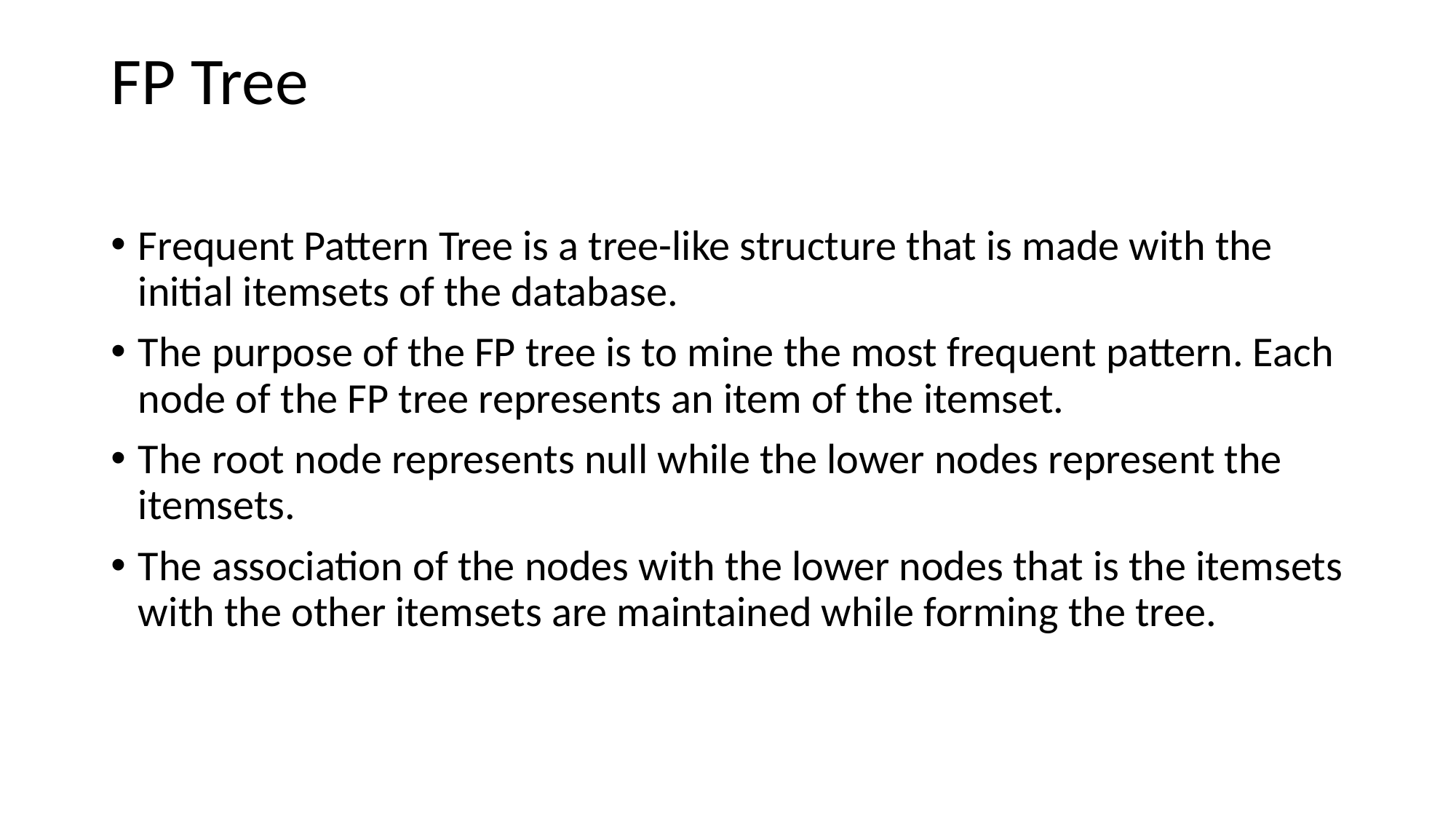

# FP Tree
Frequent Pattern Tree is a tree-like structure that is made with the initial itemsets of the database.
The purpose of the FP tree is to mine the most frequent pattern. Each node of the FP tree represents an item of the itemset.
The root node represents null while the lower nodes represent the itemsets.
The association of the nodes with the lower nodes that is the itemsets with the other itemsets are maintained while forming the tree.